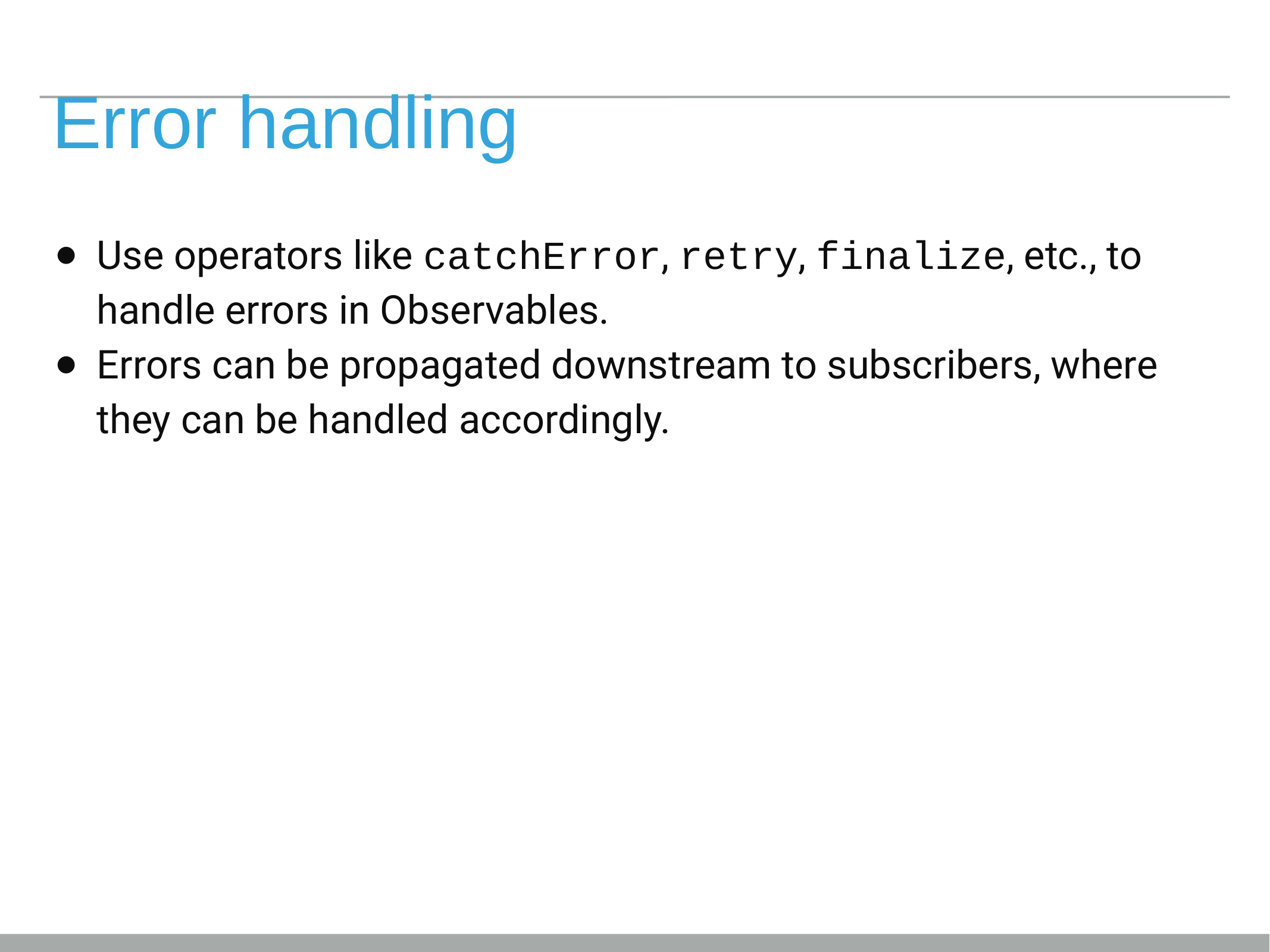

# Error handling
Use operators like catchError, retry, finalize, etc., to handle errors in Observables.
Errors can be propagated downstream to subscribers, where they can be handled accordingly.